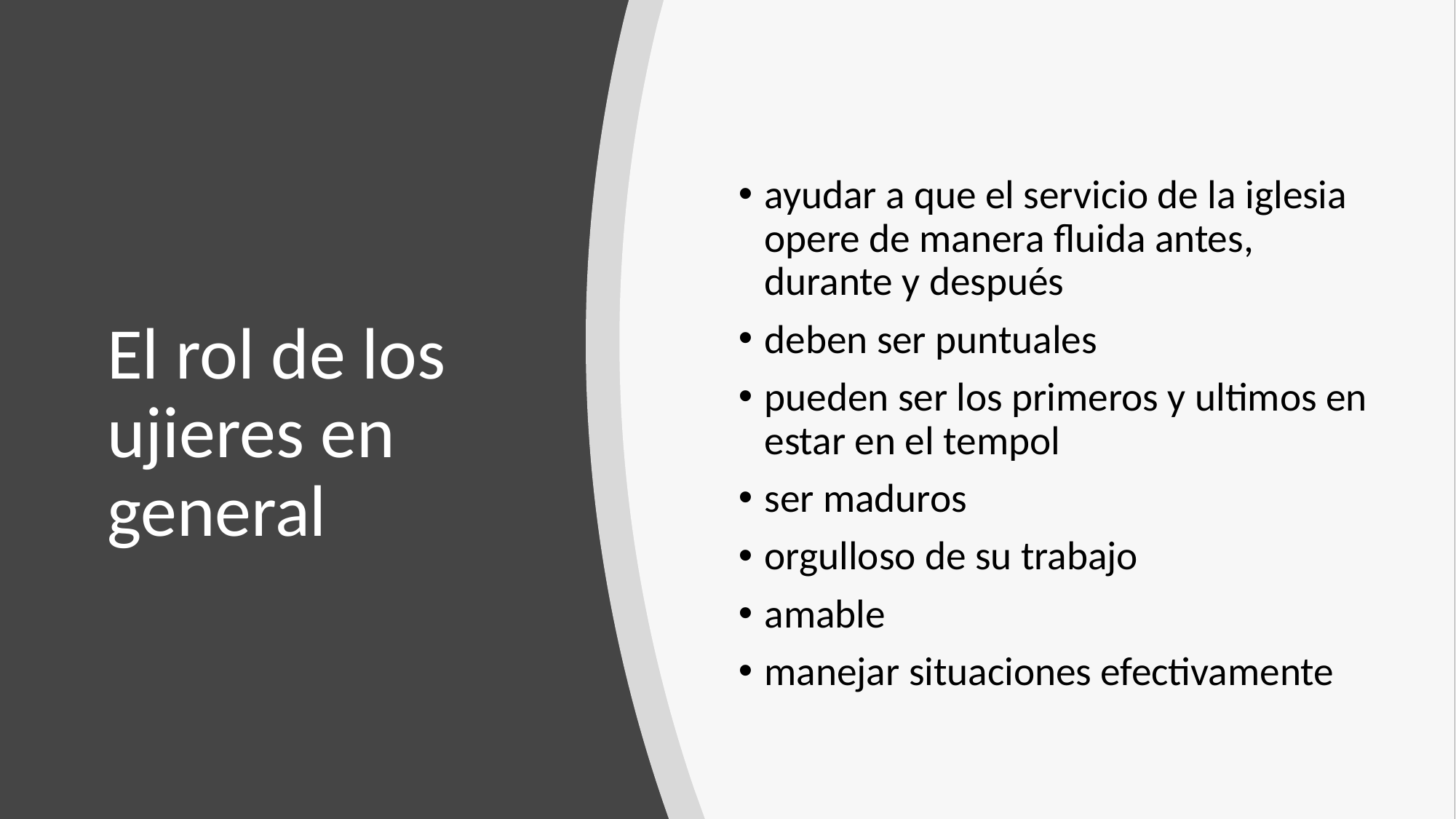

ayudar a que el servicio de la iglesia opere de manera fluida antes, durante y después
deben ser puntuales
pueden ser los primeros y ultimos en estar en el tempol
ser maduros
orgulloso de su trabajo
amable
manejar situaciones efectivamente
# El rol de los ujieres en general